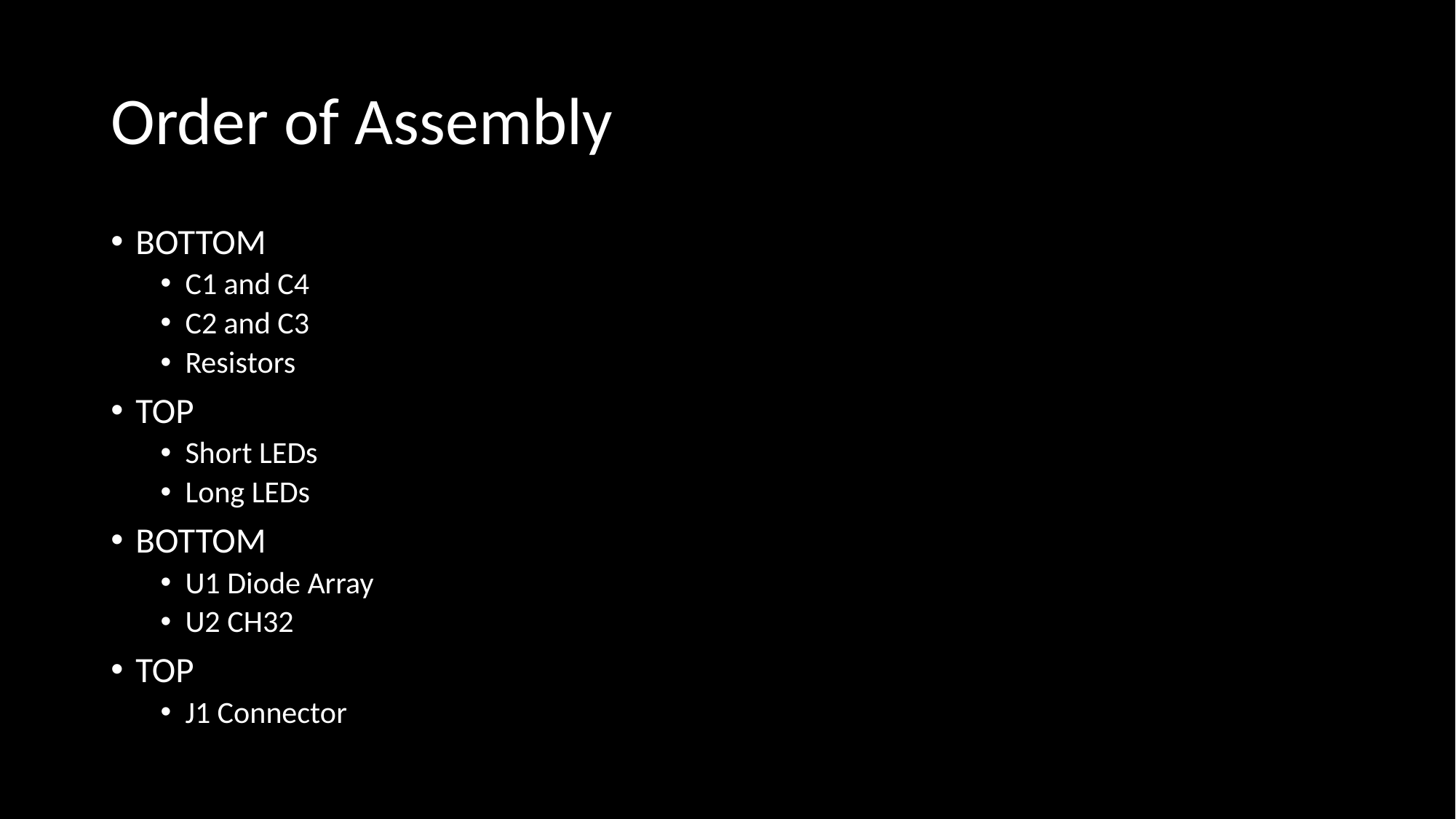

# Order of Assembly
BOTTOM
C1 and C4
C2 and C3
Resistors
TOP
Short LEDs
Long LEDs
BOTTOM
U1 Diode Array
U2 CH32
TOP
J1 Connector